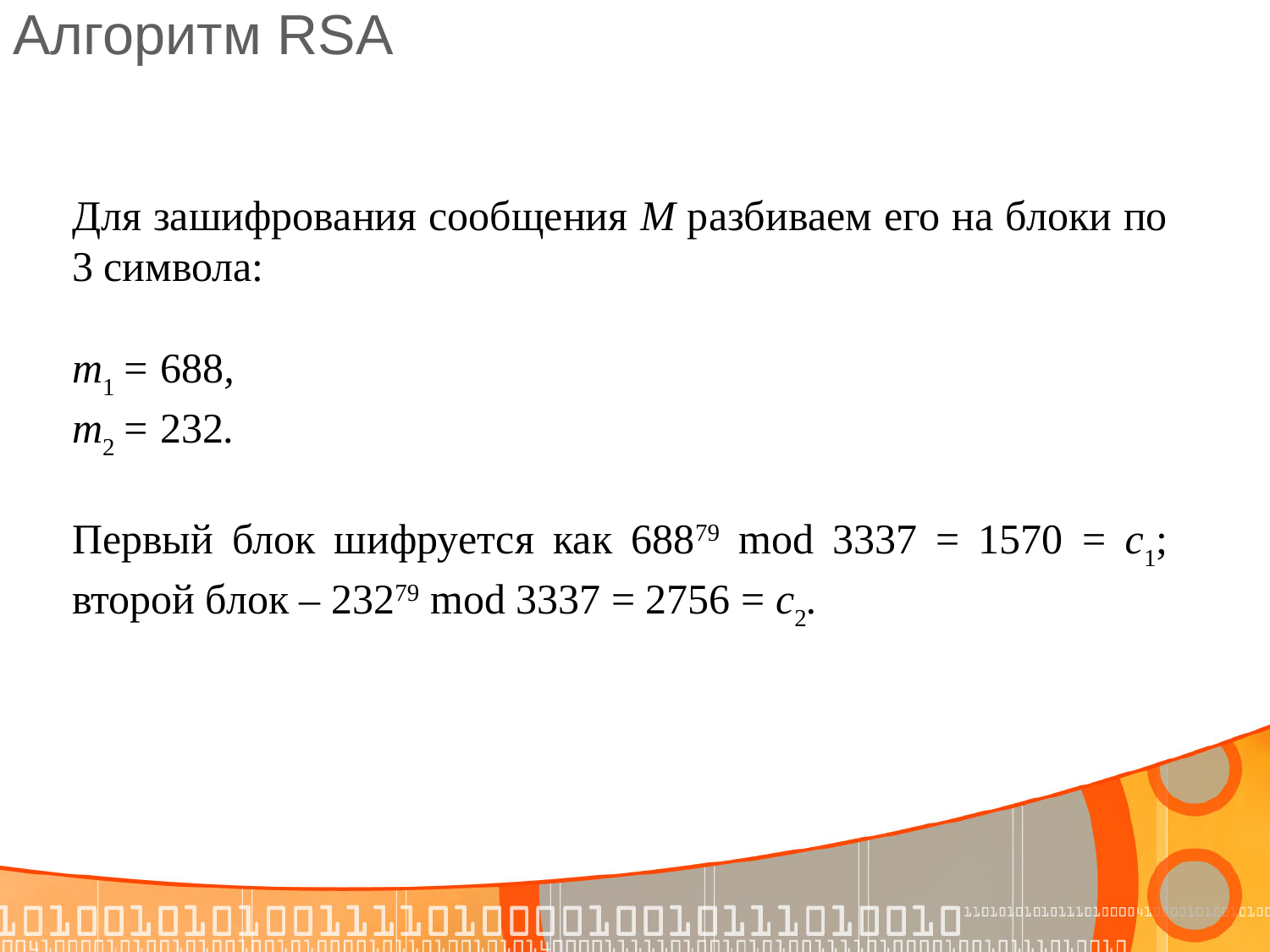

# Алгоритм RSA

Для зашифрования сообщения М разбиваем его на блоки по 3 символа:

m1 = 688,
m2 = 232.

Первый блок шифруется как 68879 mod 3337 = 1570 = с1; второй блок – 23279 mod 3337 = 2756 = с2.